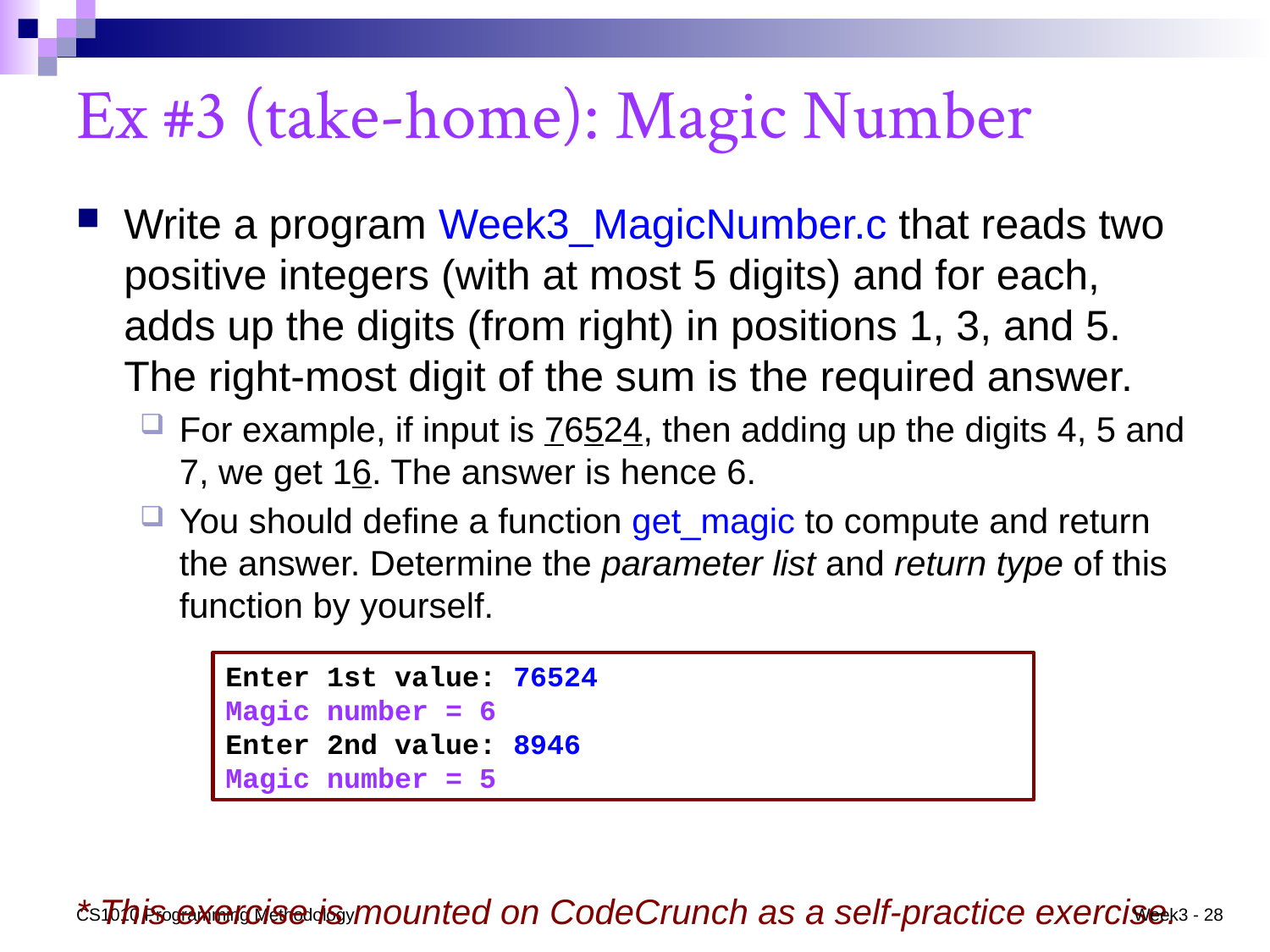

# Ex #3 (take-home): Magic Number
Write a program Week3_MagicNumber.c that reads two positive integers (with at most 5 digits) and for each, adds up the digits (from right) in positions 1, 3, and 5. The right-most digit of the sum is the required answer.
For example, if input is 76524, then adding up the digits 4, 5 and 7, we get 16. The answer is hence 6.
You should define a function get_magic to compute and return the answer. Determine the parameter list and return type of this function by yourself.

* This exercise is mounted on CodeCrunch as a self-practice exercise.
Enter 1st value: 76524
Magic number = 6
Enter 2nd value: 8946
Magic number = 5
CS1010 Programming Methodology
Week3 - 28